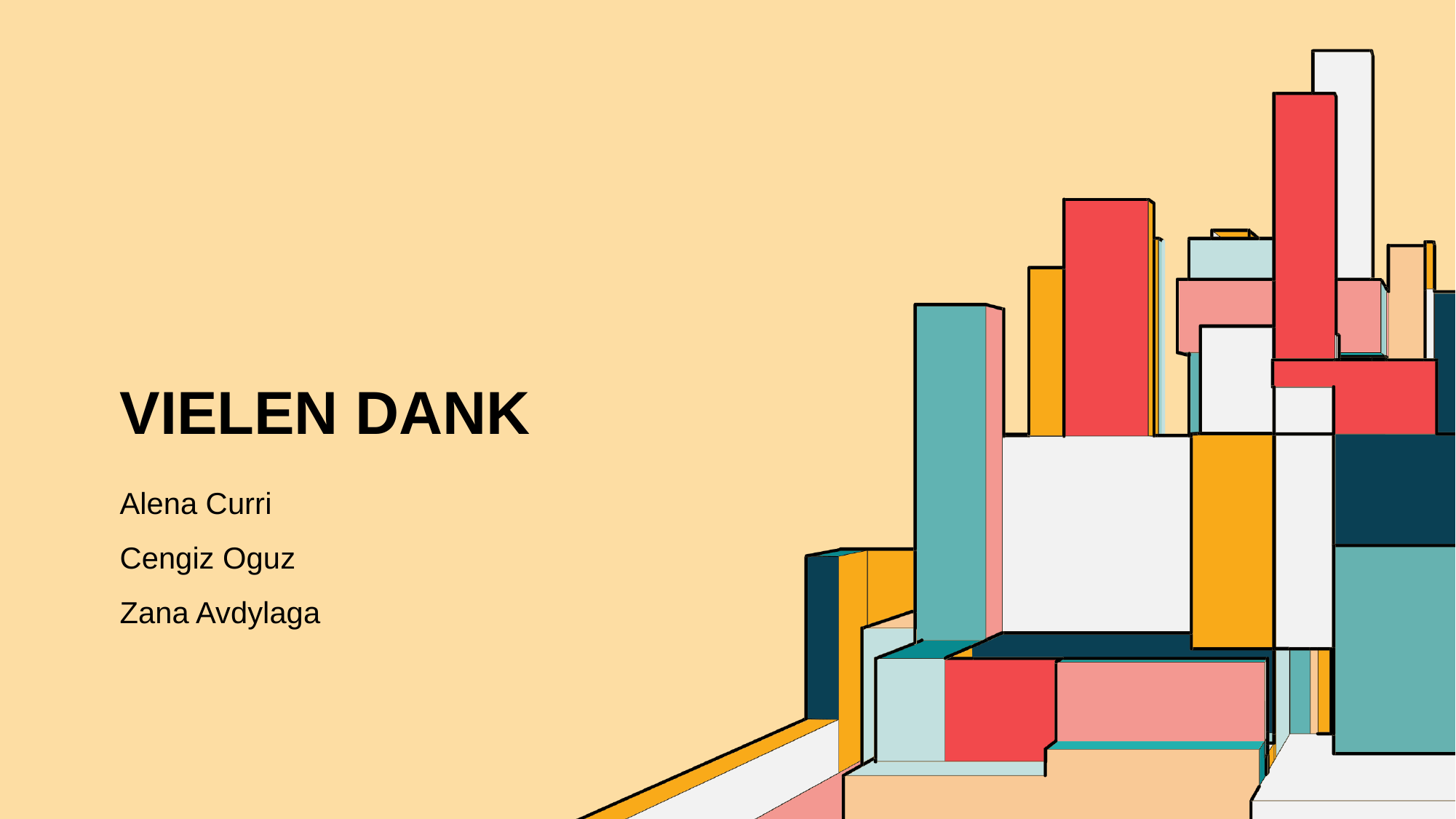

# Vielen Dank
Alena Curri
Cengiz Oguz
Zana Avdylaga